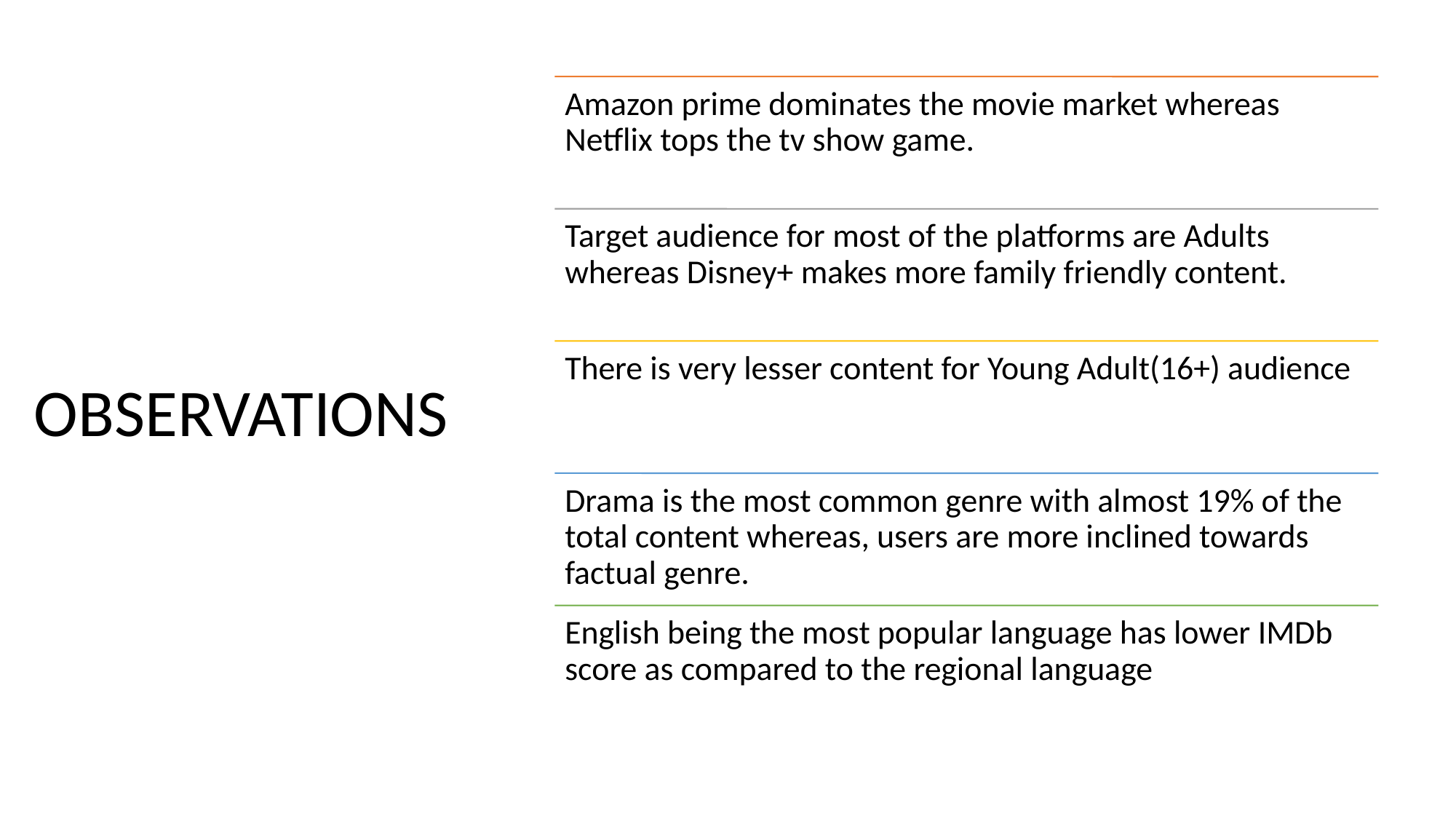

Amazon prime dominates the movie market whereas Netflix tops the tv show game.
Target audience for most of the platforms are Adults whereas Disney+ makes more family friendly content.
There is very lesser content for Young Adult(16+) audience
Drama is the most common genre with almost 19% of the total content whereas, users are more inclined towards factual genre.
English being the most popular language has lower IMDb score as compared to the regional language
# OBSERVATIONS